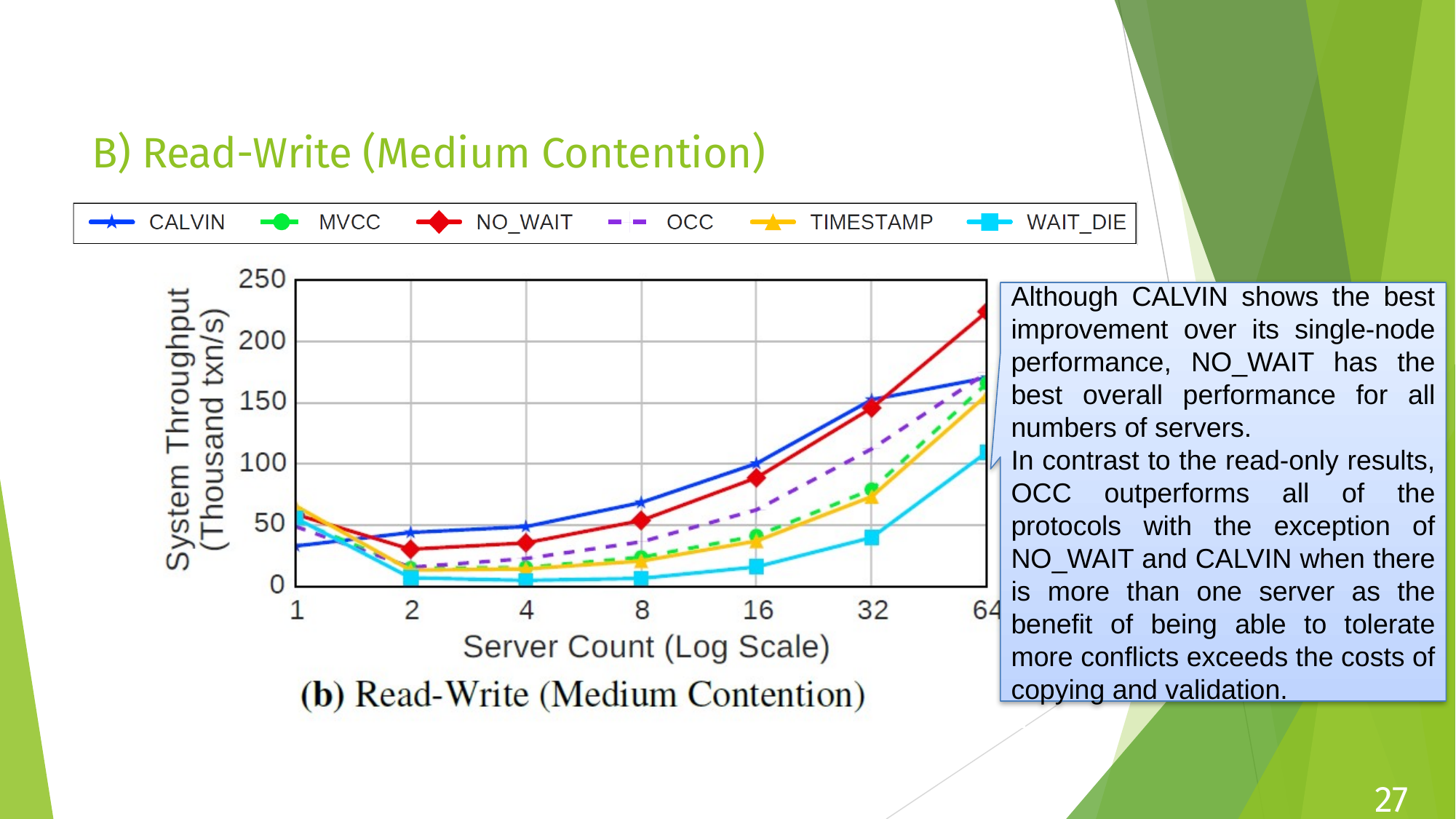

# B) Read-Write (Medium Contention)

Although CALVIN shows the best improvement over its single-node performance, NO_WAIT has the best overall performance for all numbers of servers.
In contrast to the read-only results, OCC outperforms all of the protocols with the exception of NO_WAIT and CALVIN when there is more than one server as the benefit of being able to tolerate more conflicts exceeds the costs of copying and validation.

27